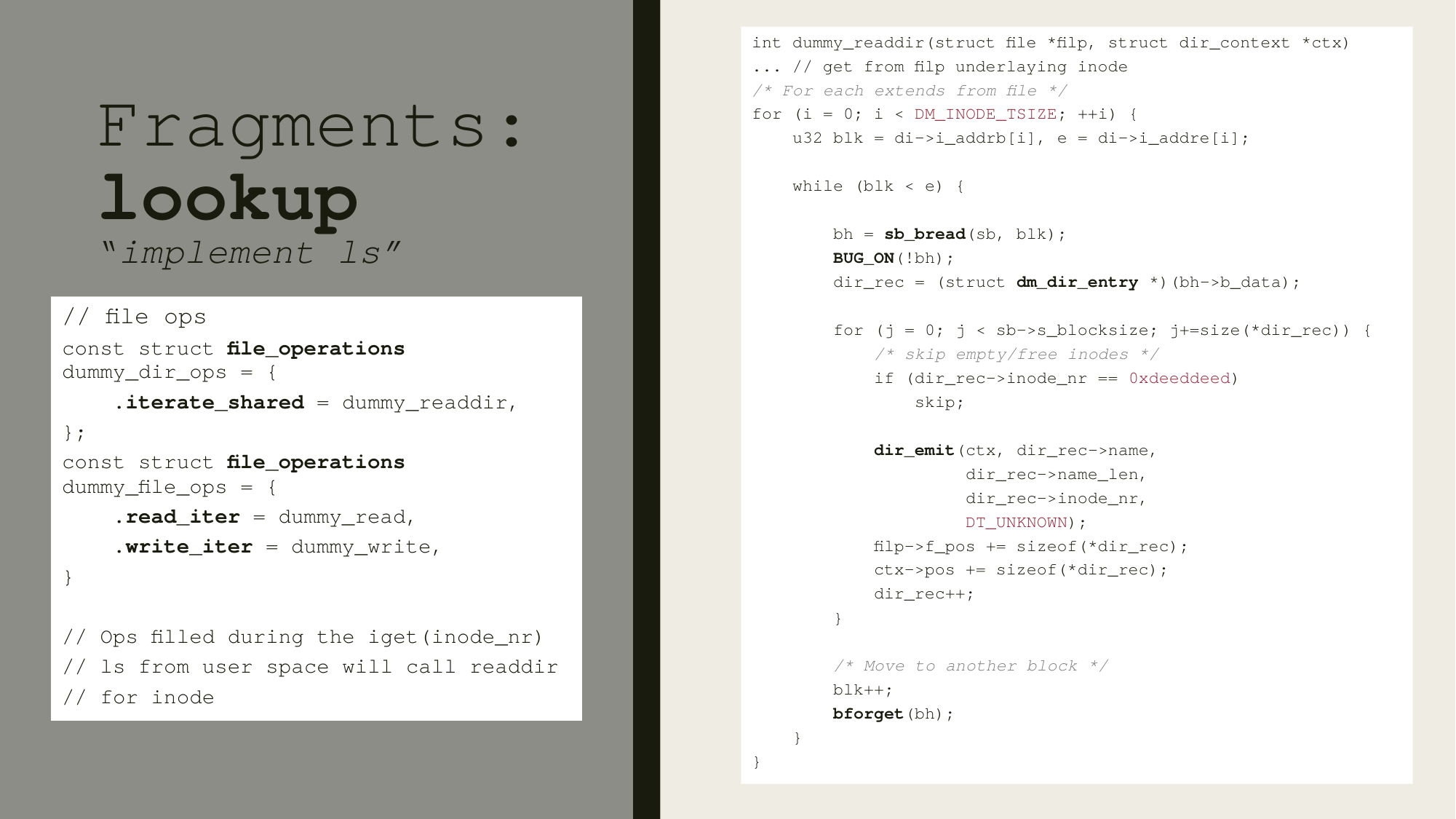

int dummy_readdir(struct file *filp, struct dir_context *ctx)
... // get from filp underlaying inode
/* For each extends from file */
for (i = 0; i < DM_INODE_TSIZE; ++i) {
    u32 blk = di->i_addrb[i], e = di->i_addre[i];

    while (blk < e) {

        bh = sb_bread(sb, blk);
        BUG_ON(!bh);
        dir_rec = (struct dm_dir_entry *)(bh->b_data);

        for (j = 0; j < sb->s_blocksize; j+=size(*dir_rec)) {
            /* skip empty/free inodes */
            if (dir_rec->inode_nr == 0xdeeddeed)
                skip;

            dir_emit(ctx, dir_rec->name,
                     dir_rec->name_len,
                     dir_rec->inode_nr,
                     DT_UNKNOWN);
            filp->f_pos += sizeof(*dir_rec);
            ctx->pos += sizeof(*dir_rec);
            dir_rec++;
        }

        /* Move to another block */
        blk++;
        bforget(bh);
    }
}
# Fragments: lookup “implement ls”
// file ops
const struct file_operations dummy_dir_ops = {
    .iterate_shared = dummy_readdir,
};
const struct file_operations dummy_file_ops = {
    .read_iter = dummy_read,
    .write_iter = dummy_write,
}

// Ops filled during the iget(inode_nr)
// ls from user space will call readdir
// for inode